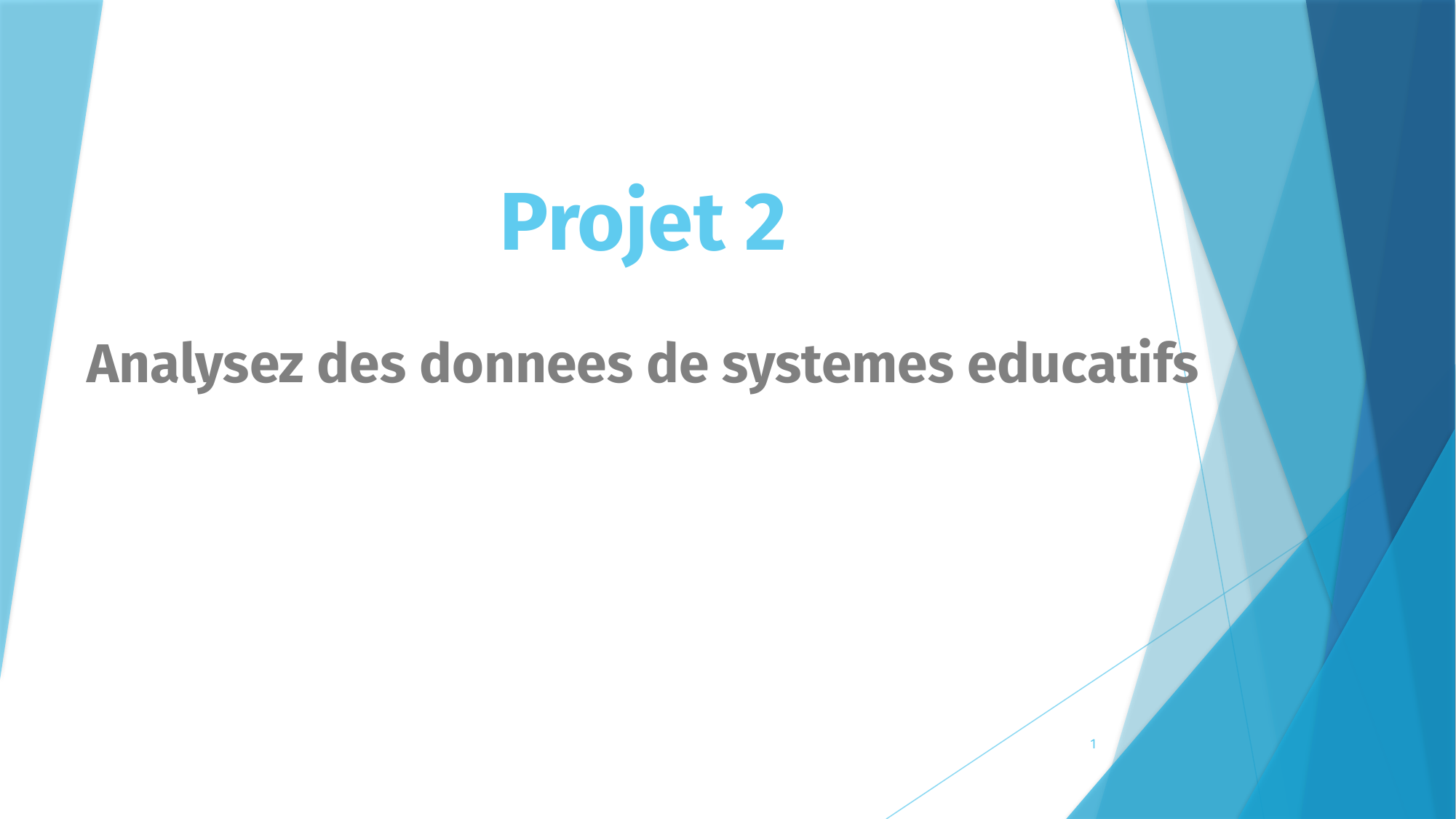

# Projet 2
Analysez des donnees de systemes educatifs
1